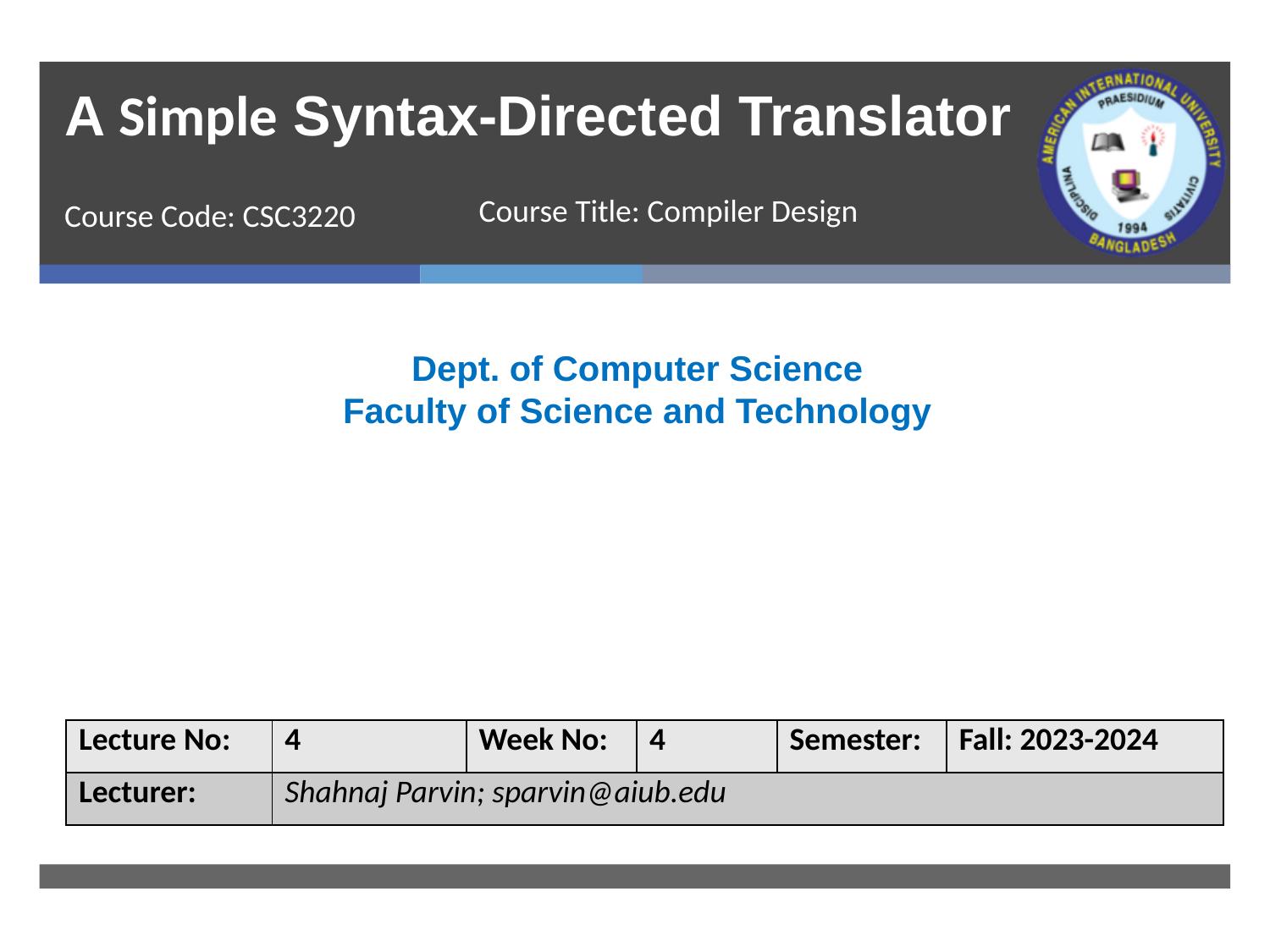

A Simple Syntax-Directed Translator
Course Title: Compiler Design
Course Code: CSC3220
Dept. of Computer Science
Faculty of Science and Technology
| Lecture No: | 4 | Week No: | 4 | Semester: | Fall: 2023-2024 |
| --- | --- | --- | --- | --- | --- |
| Lecturer: | Shahnaj Parvin; sparvin@aiub.edu |  |  |  |  |